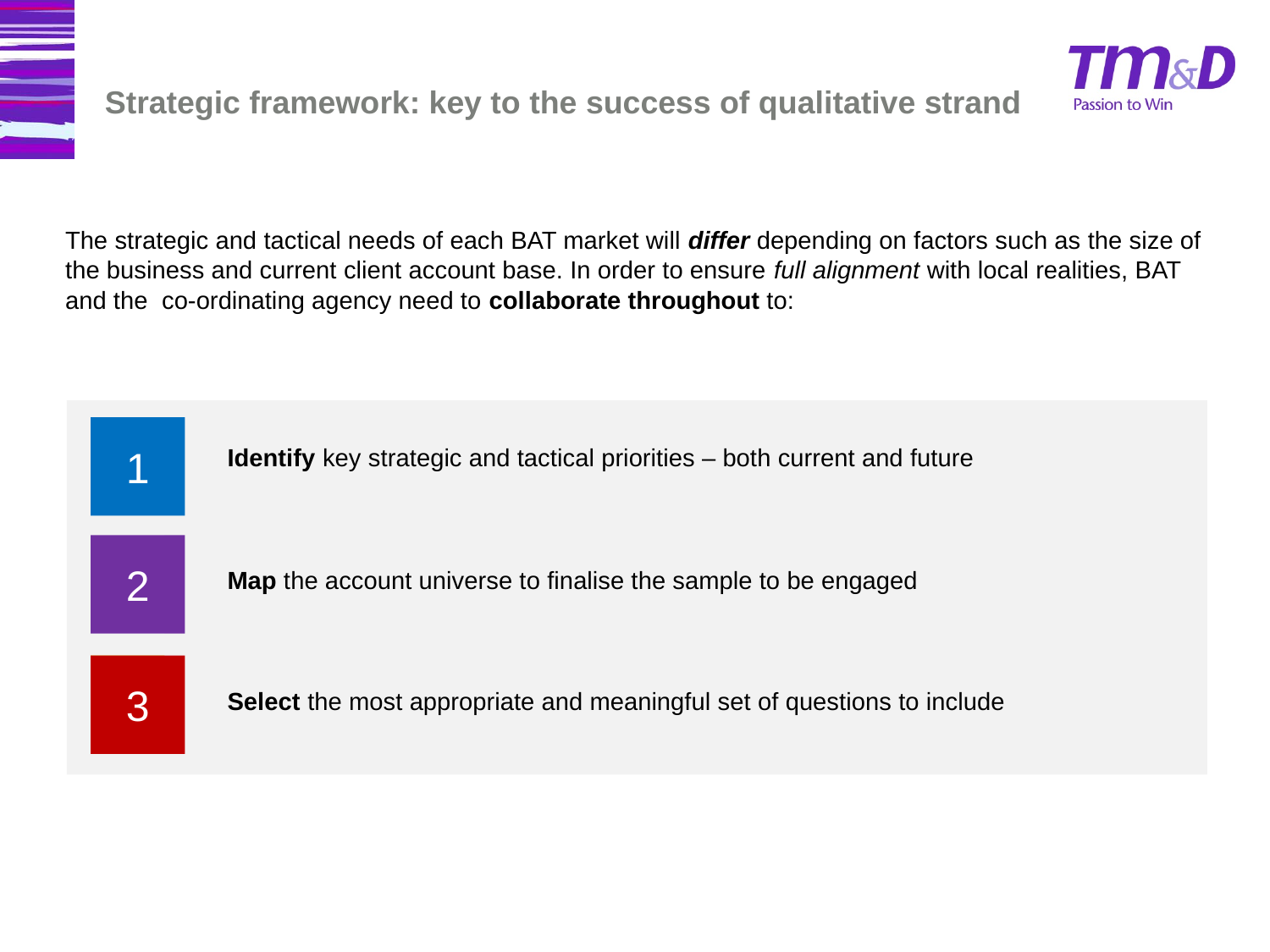

# Strategic framework: key to the success of qualitative strand
The strategic and tactical needs of each BAT market will differ depending on factors such as the size of the business and current client account base. In order to ensure full alignment with local realities, BAT and the  co-ordinating agency need to collaborate throughout to:

1
Identify key strategic and tactical priorities – both current and future

2
2
Map the account universe to finalise the sample to be engaged

3
3
Select the most appropriate and meaningful set of questions to include